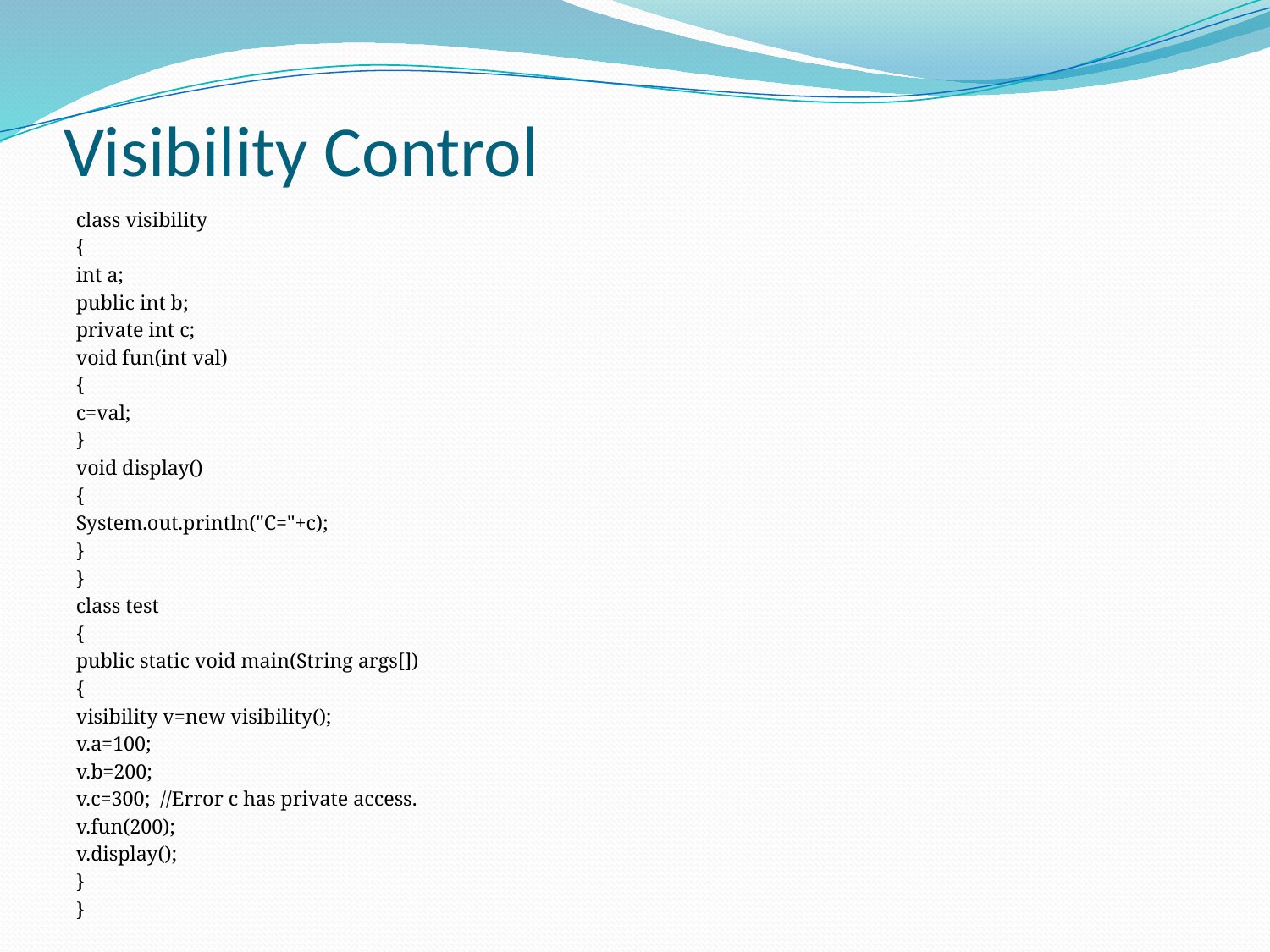

# Visibility Control
class visibility
{
int a;
public int b;
private int c;
void fun(int val)
{
c=val;
}
void display()
{
System.out.println("C="+c);
}
}
class test
{
public static void main(String args[])
{
visibility v=new visibility();
v.a=100;
v.b=200;
v.c=300;  //Error c has private access.
v.fun(200);
v.display();
}
}